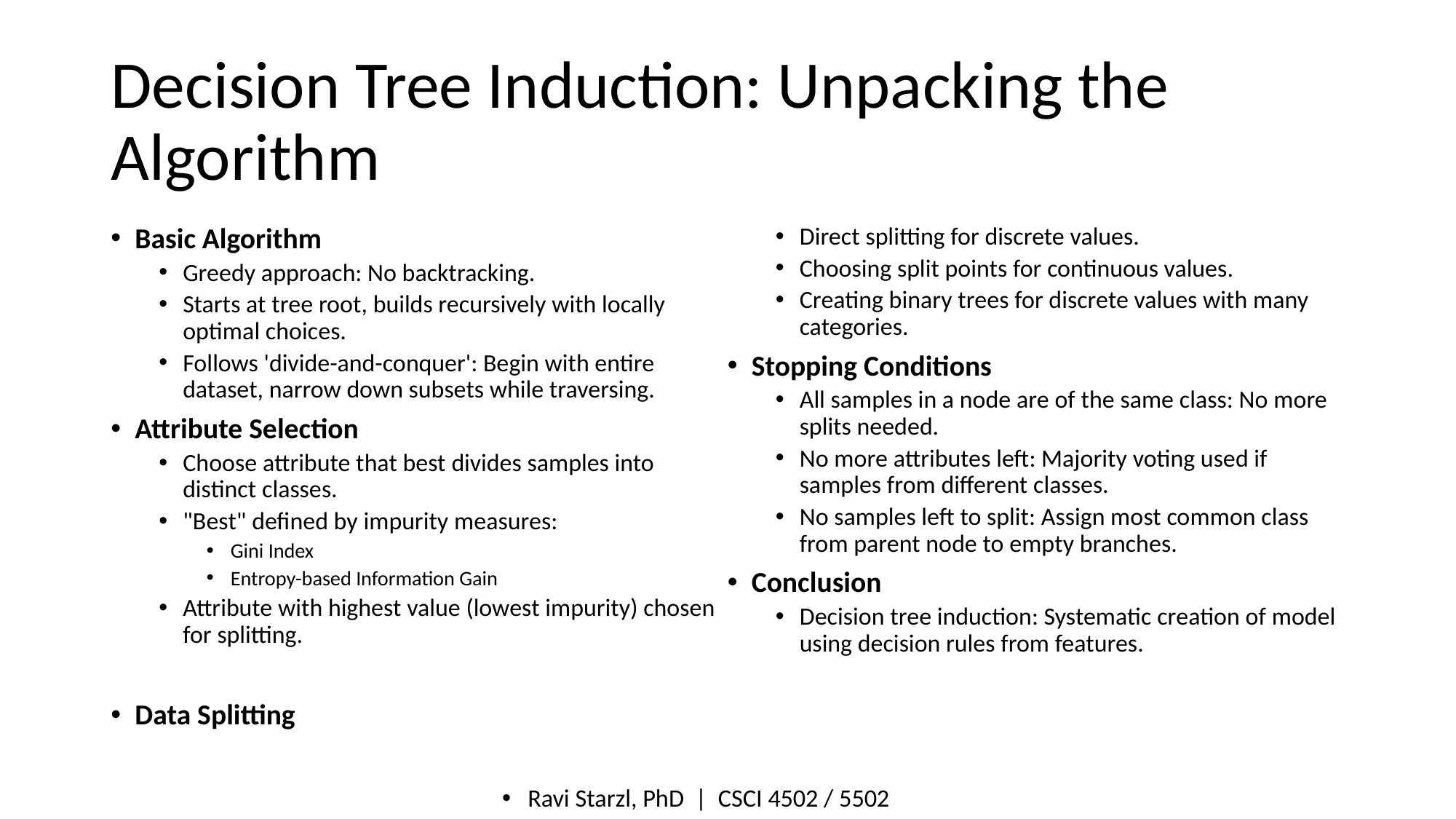

# Decision Tree Induction: Unpacking the Algorithm
Basic Algorithm
Greedy approach: No backtracking.
Starts at tree root, builds recursively with locally optimal choices.
Follows 'divide-and-conquer': Begin with entire dataset, narrow down subsets while traversing.
Attribute Selection
Choose attribute that best divides samples into distinct classes.
"Best" defined by impurity measures:
Gini Index
Entropy-based Information Gain
Attribute with highest value (lowest impurity) chosen for splitting.

Data Splitting
Direct splitting for discrete values.
Choosing split points for continuous values.
Creating binary trees for discrete values with many categories.
Stopping Conditions
All samples in a node are of the same class: No more splits needed.
No more attributes left: Majority voting used if samples from different classes.
No samples left to split: Assign most common class from parent node to empty branches.
Conclusion
Decision tree induction: Systematic creation of model using decision rules from features.

Ravi Starzl, PhD  |  CSCI 4502 / 5502​